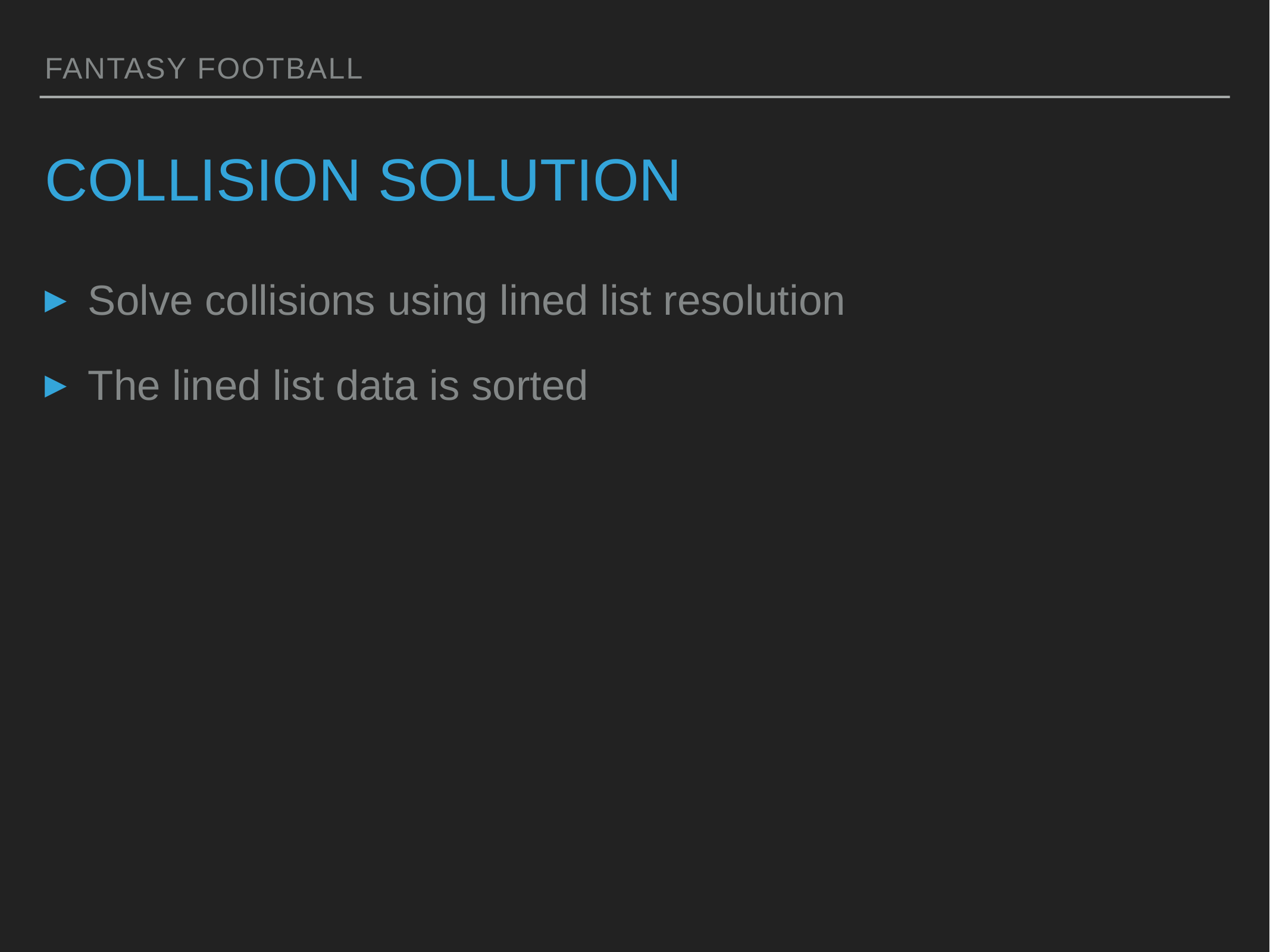

Fantasy football
# Collision solution
Solve collisions using lined list resolution
The lined list data is sorted